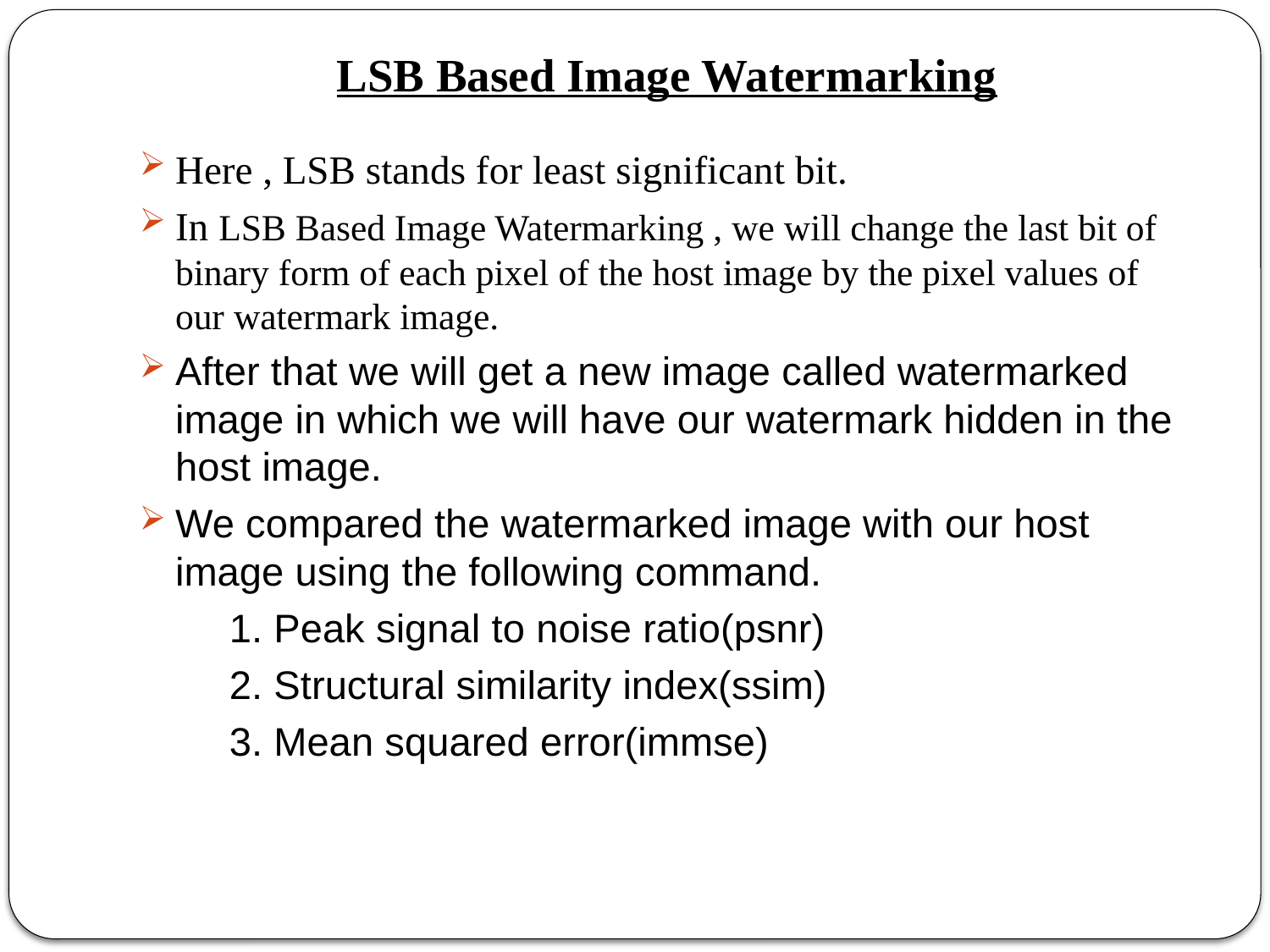

# LSB Based Image Watermarking
Here , LSB stands for least significant bit.
In LSB Based Image Watermarking , we will change the last bit of binary form of each pixel of the host image by the pixel values of our watermark image.
After that we will get a new image called watermarked image in which we will have our watermark hidden in the host image.
We compared the watermarked image with our host image using the following command.
        1. Peak signal to noise ratio(psnr)
        2. Structural similarity index(ssim)
        3. Mean squared error(immse)